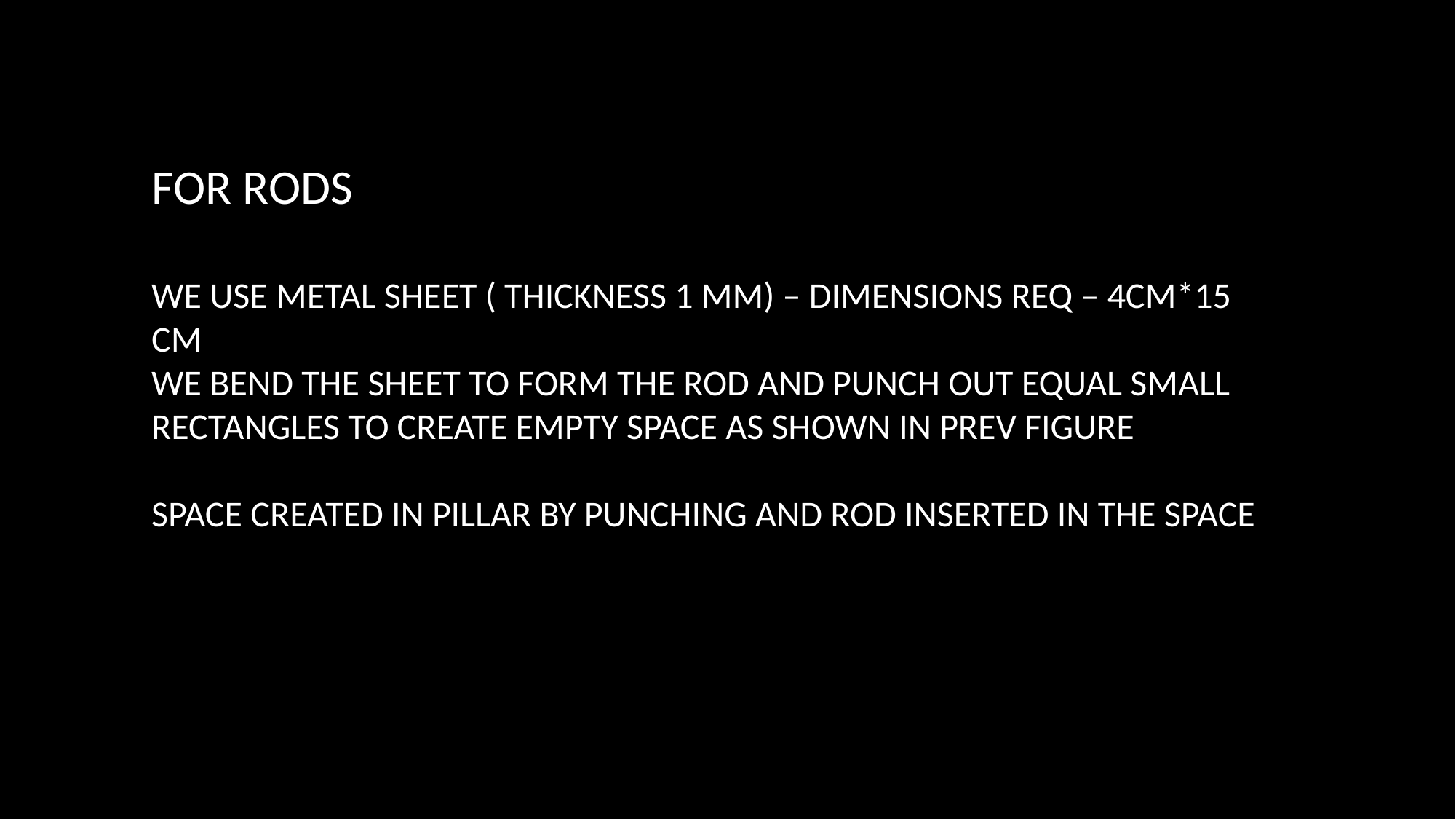

FOR RODS

WE USE METAL SHEET ( THICKNESS 1 MM) – DIMENSIONS REQ – 4CM*15 CM
WE BEND THE SHEET TO FORM THE ROD AND PUNCH OUT EQUAL SMALL RECTANGLES TO CREATE EMPTY SPACE AS SHOWN IN PREV FIGURE

SPACE CREATED IN PILLAR BY PUNCHING AND ROD INSERTED IN THE SPACE